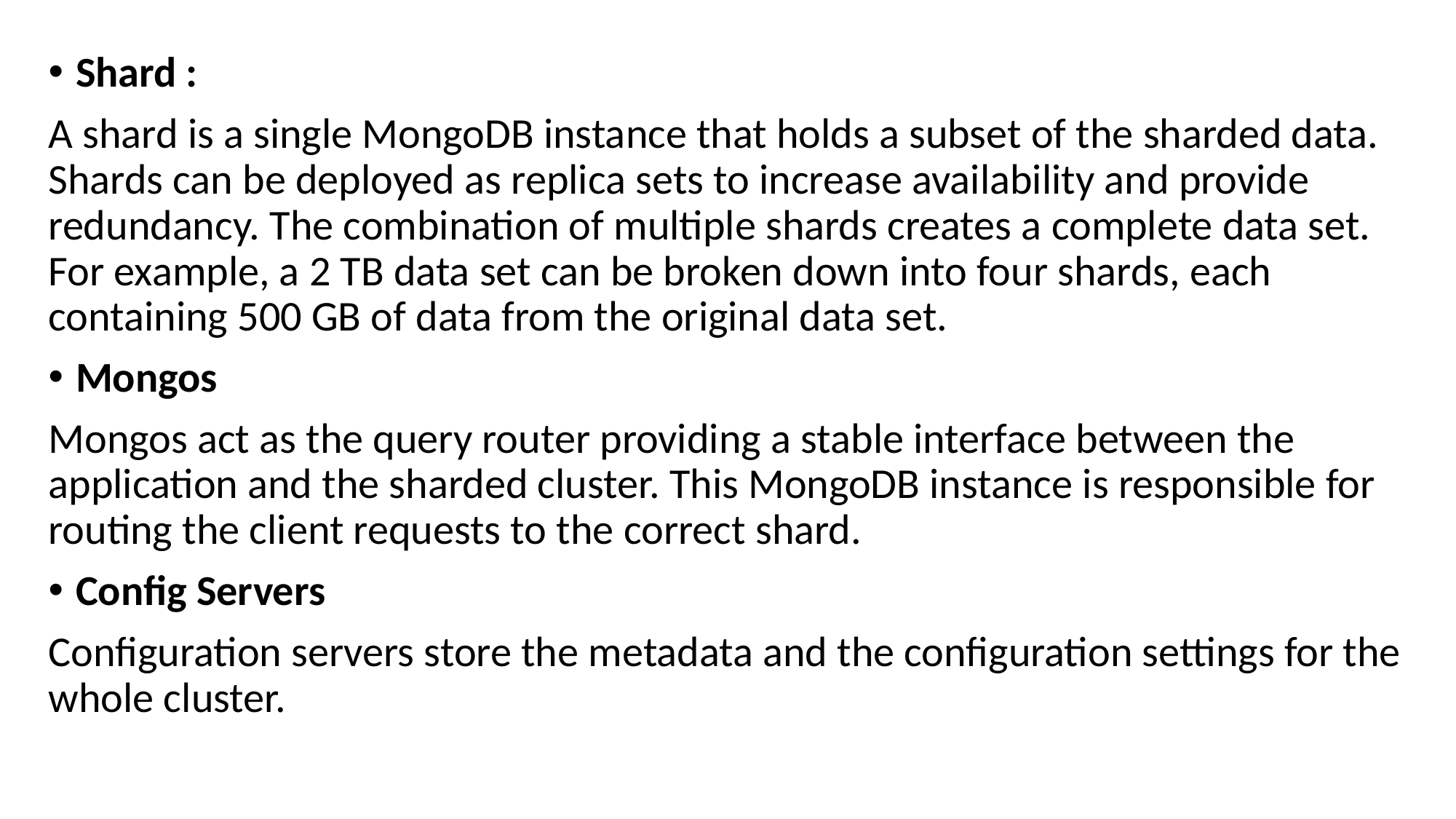

Shard :
A shard is a single MongoDB instance that holds a subset of the sharded data. Shards can be deployed as replica sets to increase availability and provide redundancy. The combination of multiple shards creates a complete data set. For example, a 2 TB data set can be broken down into four shards, each containing 500 GB of data from the original data set.
Mongos
Mongos act as the query router providing a stable interface between the application and the sharded cluster. This MongoDB instance is responsible for routing the client requests to the correct shard.
Config Servers
Configuration servers store the metadata and the configuration settings for the whole cluster.